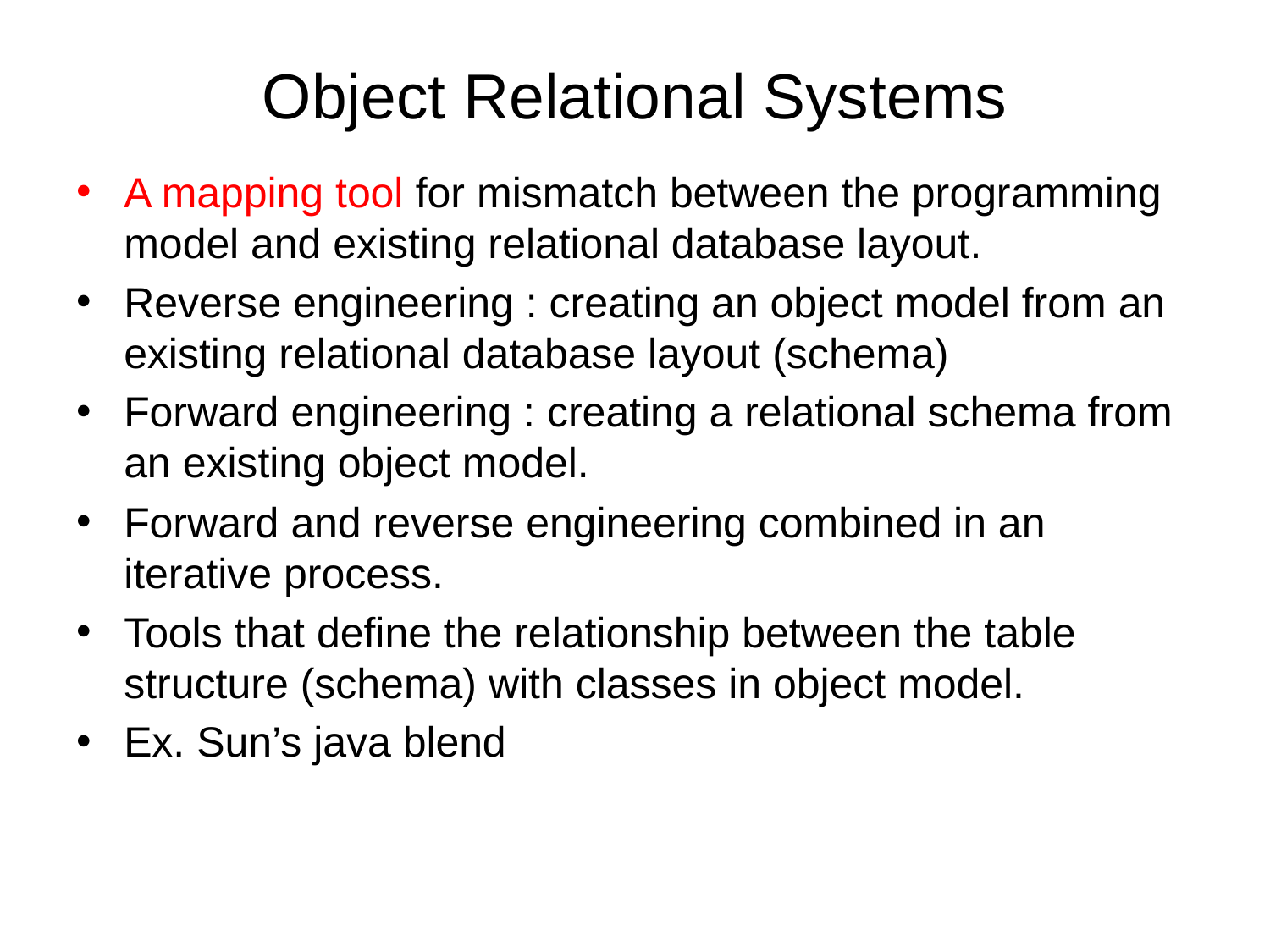

# Object Relational Systems
A mapping tool for mismatch between the programming model and existing relational database layout.
Reverse engineering : creating an object model from an existing relational database layout (schema)
Forward engineering : creating a relational schema from an existing object model.
Forward and reverse engineering combined in an iterative process.
Tools that define the relationship between the table structure (schema) with classes in object model.
Ex. Sun’s java blend